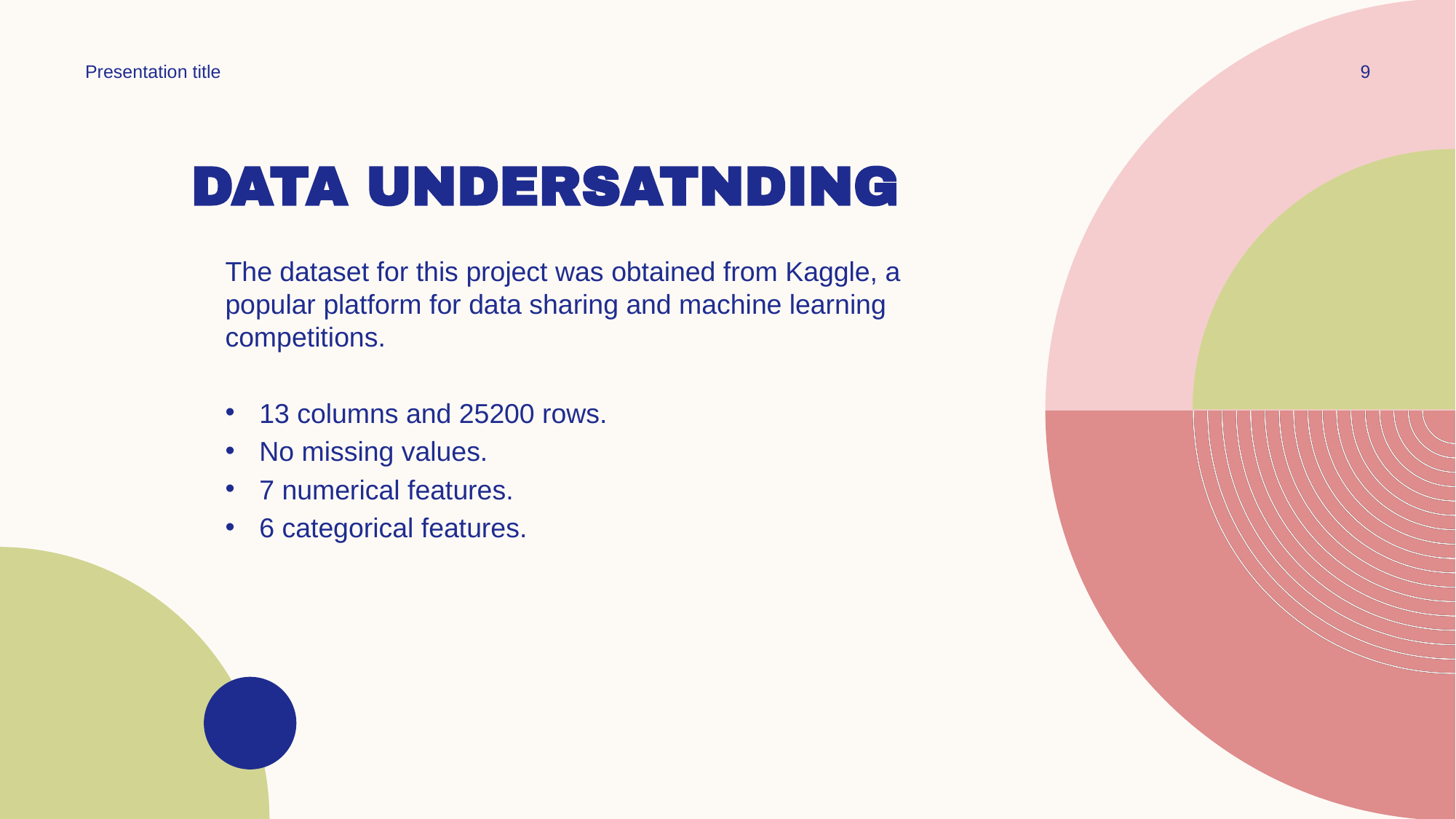

Presentation title
9
# DATA UNDERSATNDING
The dataset for this project was obtained from Kaggle, a popular platform for data sharing and machine learning competitions.

13 columns and 25200 rows.
No missing values.
7 numerical features.
6 categorical features.